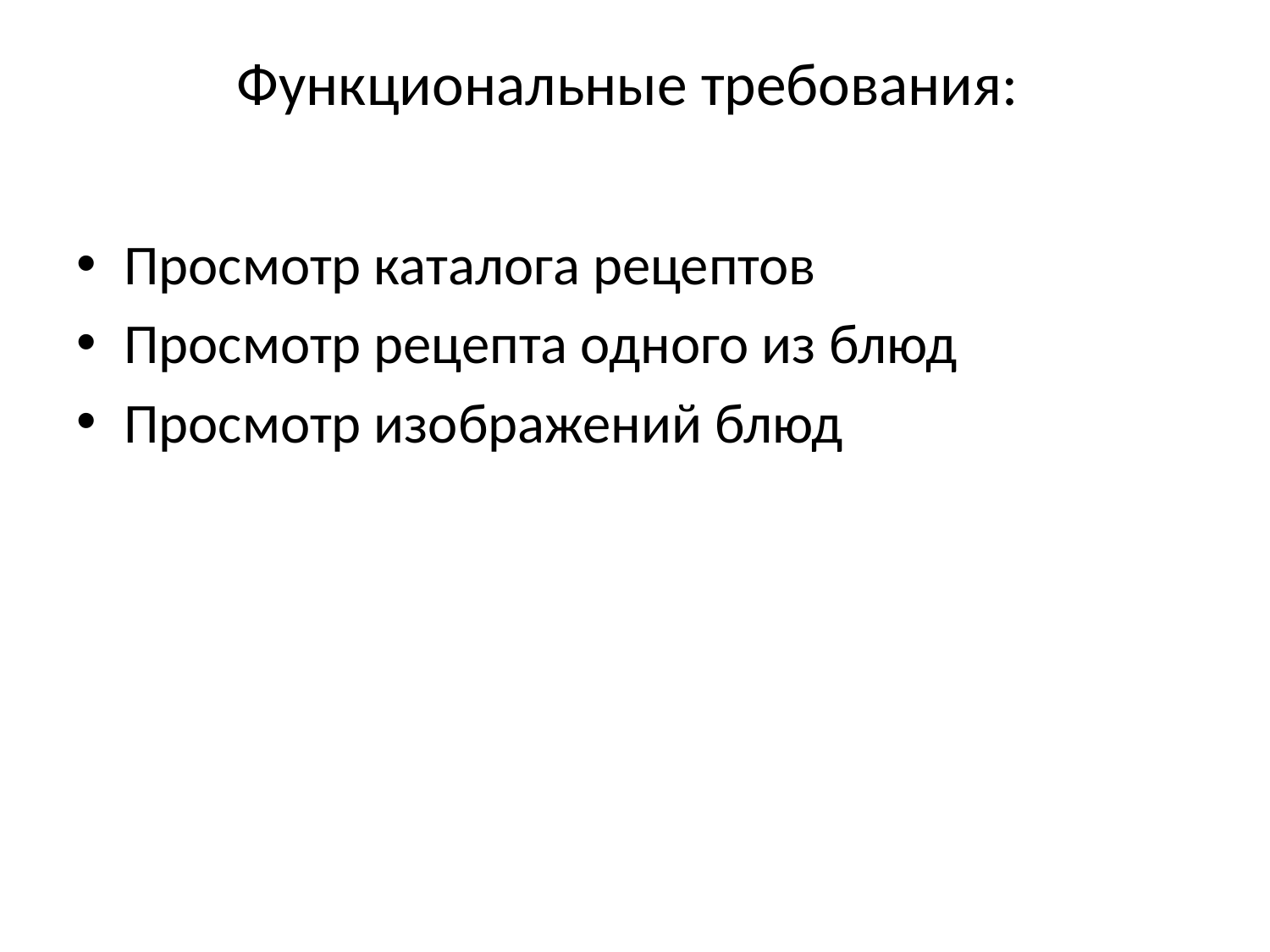

# Функциональные требования:
Просмотр каталога рецептов
Просмотр рецепта одного из блюд
Просмотр изображений блюд